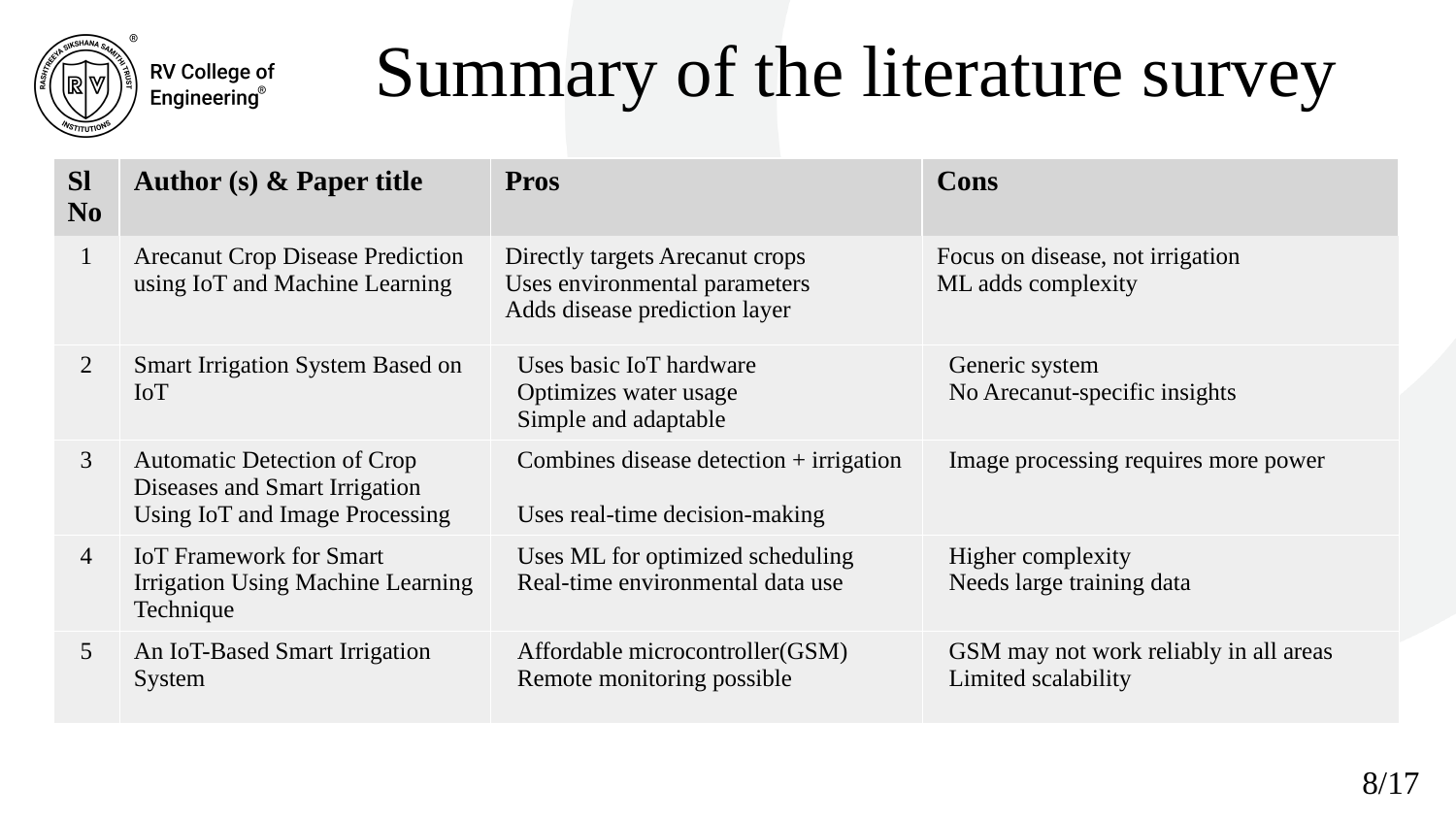

# Summary of the literature survey
| Sl No | Author (s) & Paper title | Pros | Cons |
| --- | --- | --- | --- |
| 1 | Arecanut Crop Disease Prediction using IoT and Machine Learning | Directly targets Arecanut crops Uses environmental parameters Adds disease prediction layer | Focus on disease, not irrigation ML adds complexity |
| 2 | Smart Irrigation System Based on IoT | Uses basic IoT hardware Optimizes water usage Simple and adaptable | Generic system No Arecanut-specific insights |
| 3 | Automatic Detection of Crop Diseases and Smart Irrigation Using IoT and Image Processing | Combines disease detection + irrigation Uses real-time decision-making | Image processing requires more power |
| 4 | IoT Framework for Smart Irrigation Using Machine Learning Technique | Uses ML for optimized scheduling Real-time environmental data use | Higher complexity Needs large training data |
| 5 | An IoT-Based Smart Irrigation System | Affordable microcontroller(GSM) Remote monitoring possible | GSM may not work reliably in all areas Limited scalability |
8/17